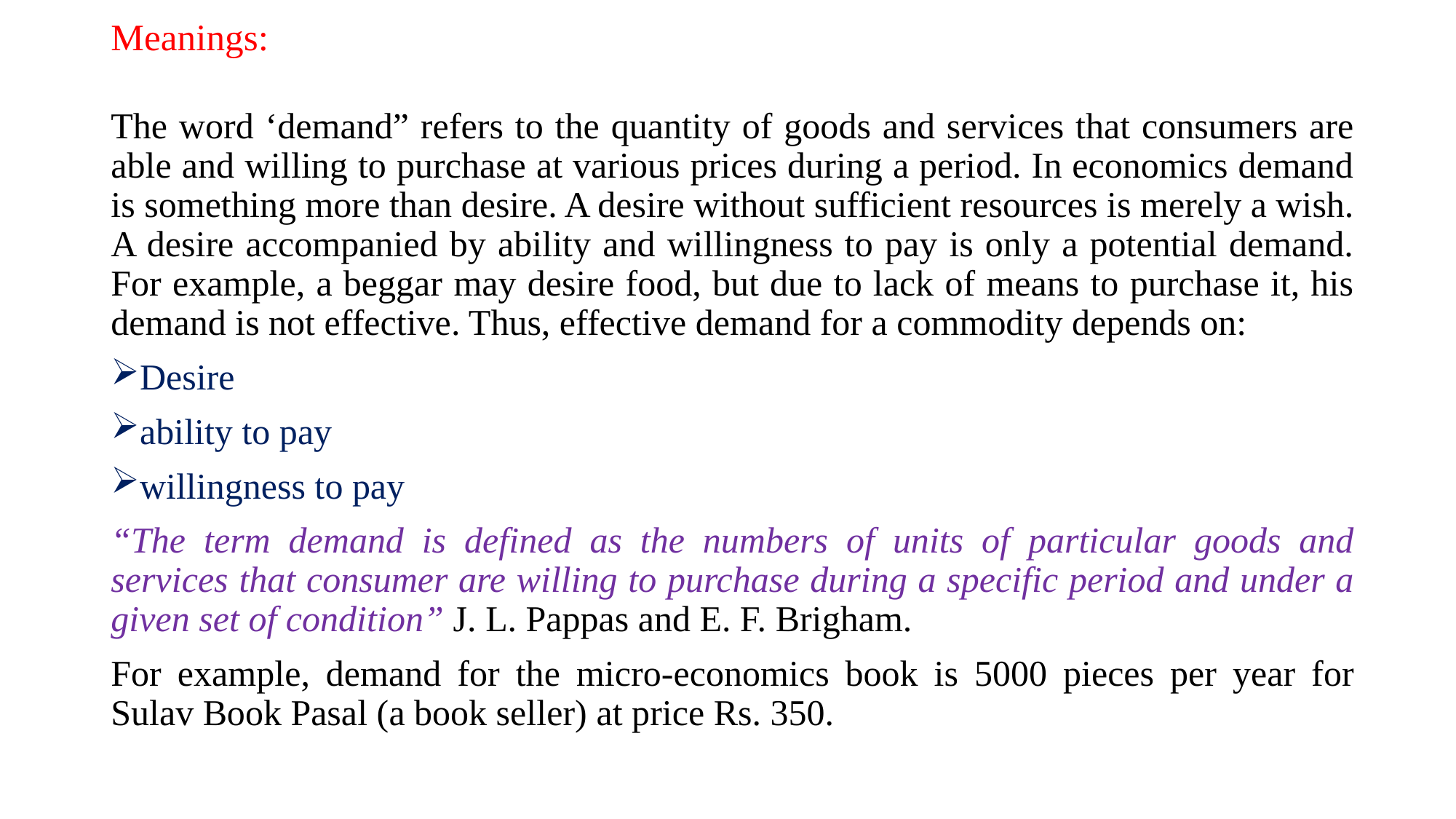

# Meanings:
The word ‘demand” refers to the quantity of goods and services that consumers are able and willing to purchase at various prices during a period. In economics demand is something more than desire. A desire without sufficient resources is merely a wish. A desire accompanied by ability and willingness to pay is only a potential demand. For example, a beggar may desire food, but due to lack of means to purchase it, his demand is not effective. Thus, effective demand for a commodity depends on:
Desire
ability to pay
willingness to pay
“The term demand is defined as the numbers of units of particular goods and services that consumer are willing to purchase during a specific period and under a given set of condition” J. L. Pappas and E. F. Brigham.
For example, demand for the micro-economics book is 5000 pieces per year for Sulav Book Pasal (a book seller) at price Rs. 350.